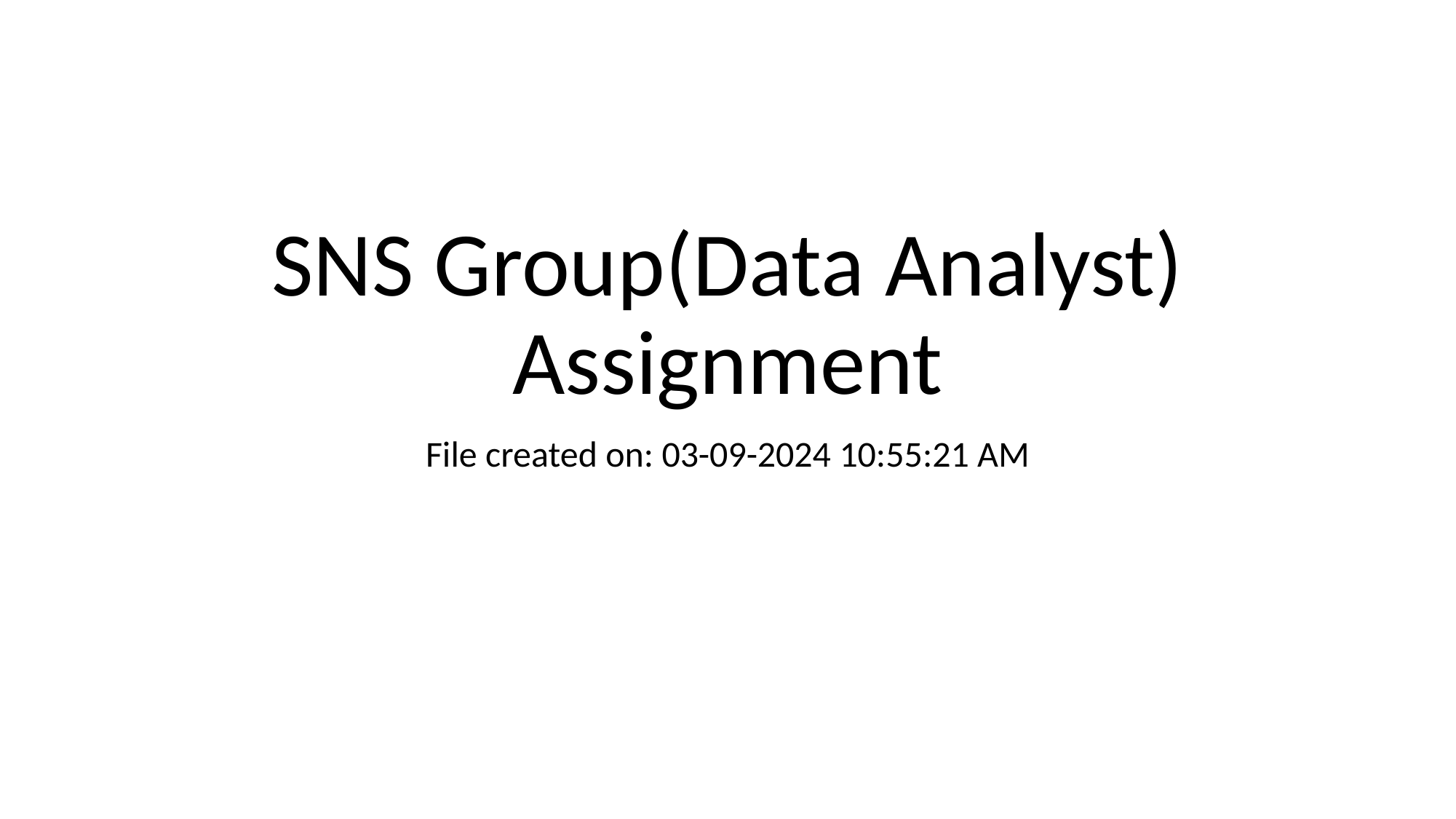

# SNS Group(Data Analyst) Assignment
File created on: 03-09-2024 10:55:21 AM